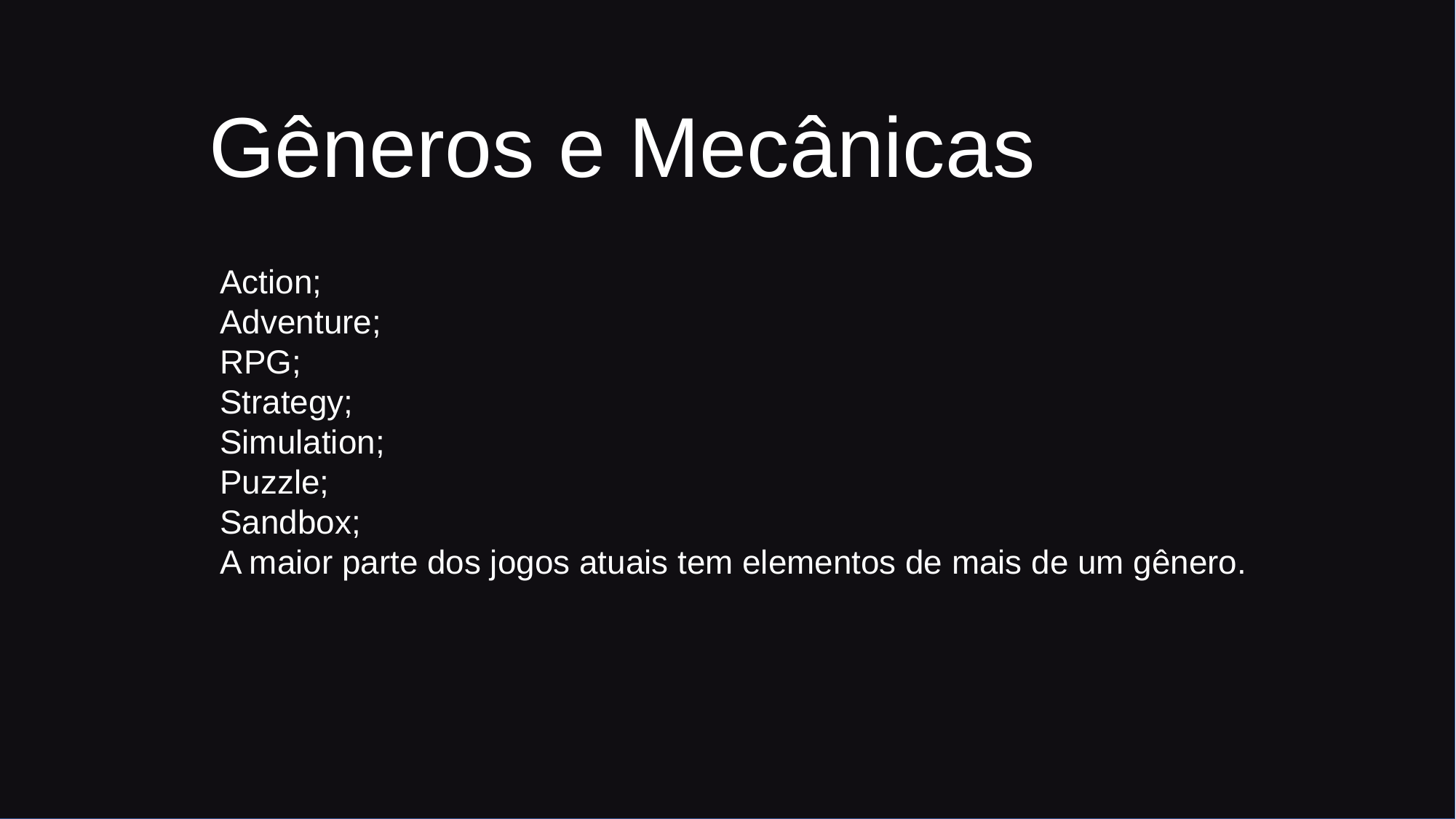

Gêneros e Mecânicas
Action;
Adventure;
RPG;
Strategy;
Simulation;
Puzzle;
Sandbox;
A maior parte dos jogos atuais tem elementos de mais de um gênero.